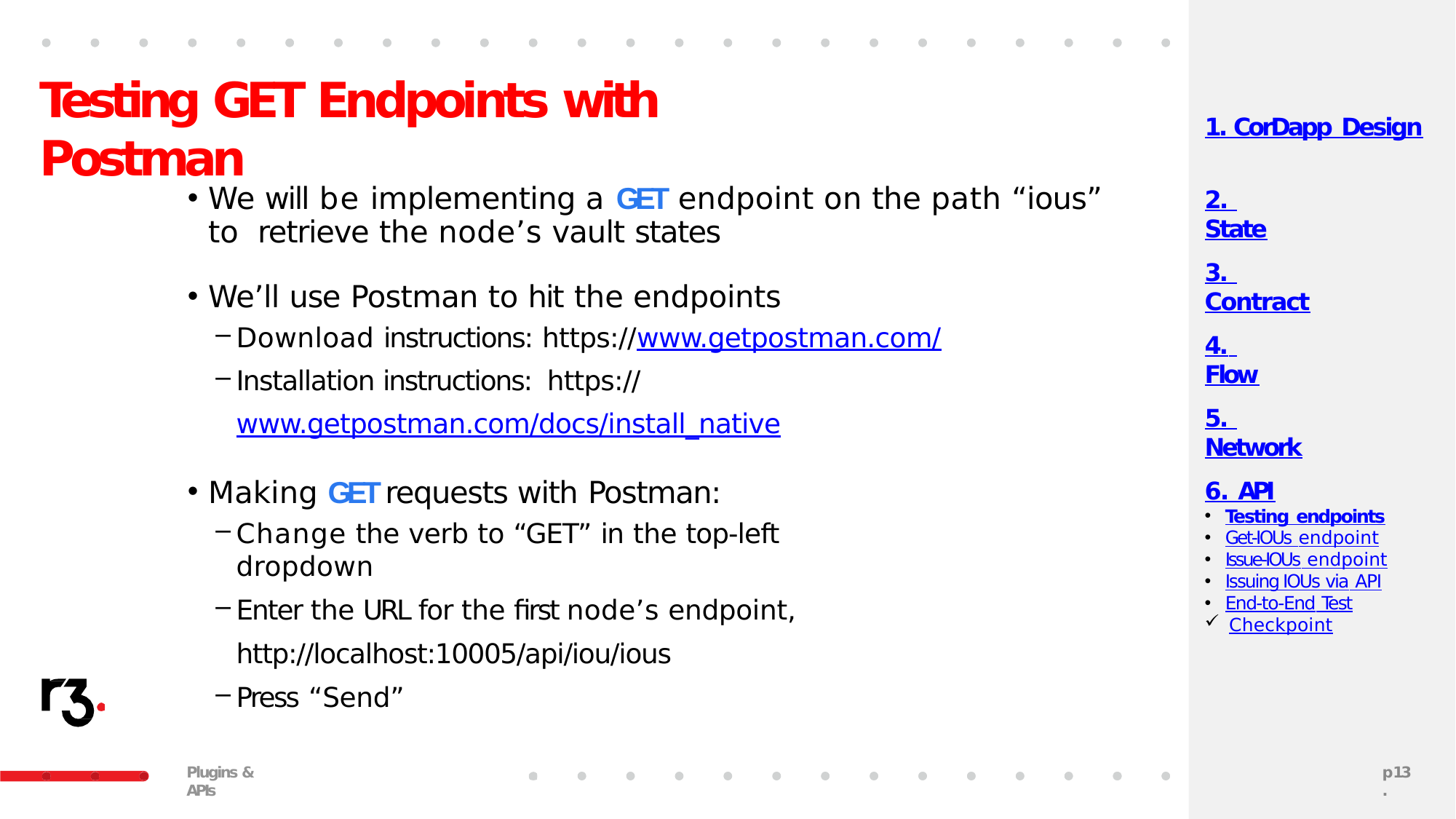

# Testing GET Endpoints with Postman
1. CorDapp Design
We will be implementing a GET endpoint on the path “ious” to  retrieve the node’s vault states
We’ll use Postman to hit the endpoints
Download instructions: https://www.getpostman.com/
Installation instructions:  https://www.getpostman.com/docs/install_native
2. State
3. Contract
4. Flow
5. Network
Making GET requests with Postman:
Change the verb to “GET” in the top-left dropdown
Enter the URL for the first node’s endpoint,
http://localhost:10005/api/iou/ious
Press “Send”
6. API
Testing endpoints
Get-IOUs endpoint
Issue-IOUs endpoint
Issuing IOUs via API
End-to-End Test
Checkpoint

Plugins & APIs
p13.